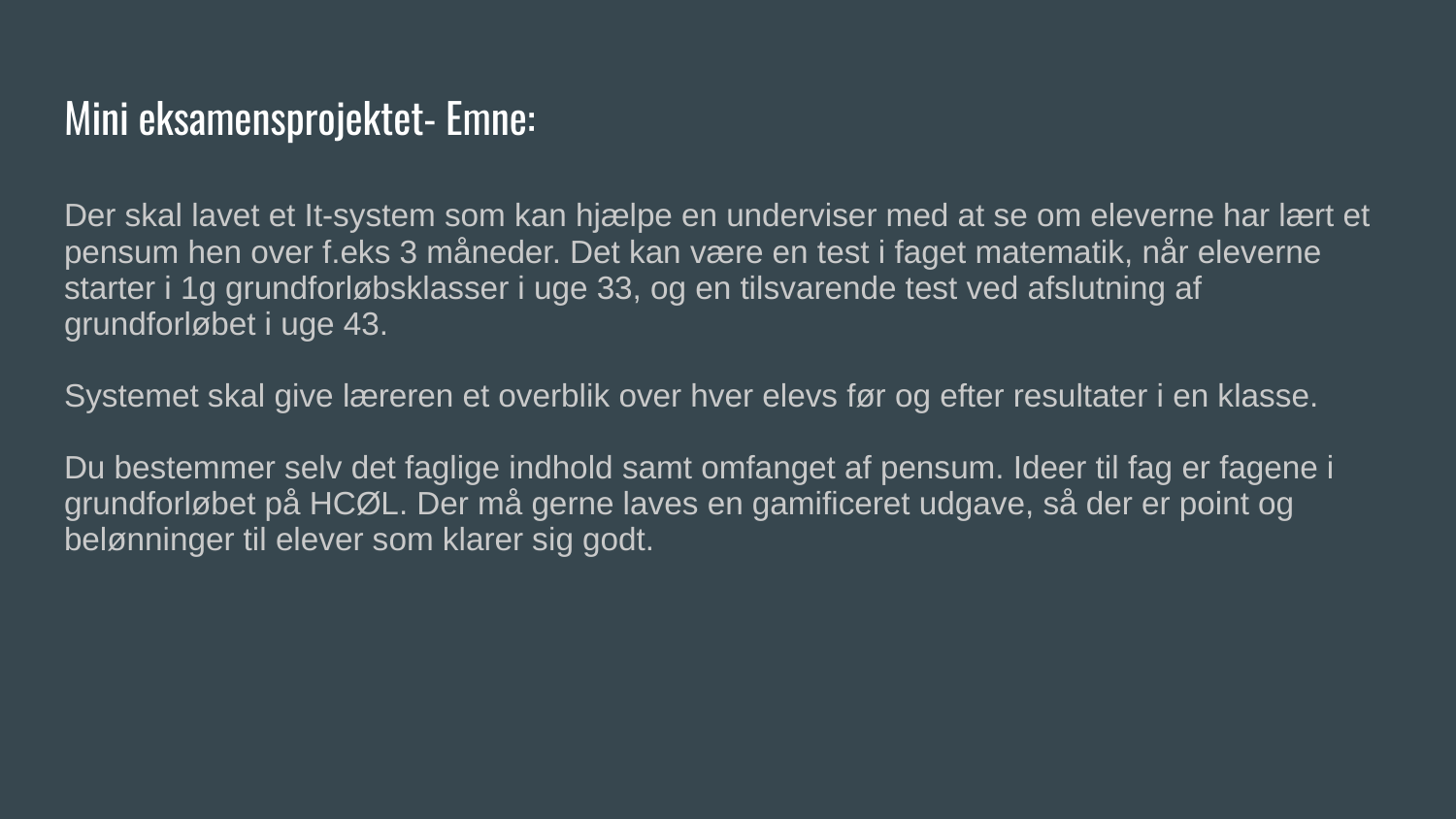

# Mini eksamensprojektet- Emne:
Der skal lavet et It-system som kan hjælpe en underviser med at se om eleverne har lært et pensum hen over f.eks 3 måneder. Det kan være en test i faget matematik, når eleverne starter i 1g grundforløbsklasser i uge 33, og en tilsvarende test ved afslutning af grundforløbet i uge 43.
Systemet skal give læreren et overblik over hver elevs før og efter resultater i en klasse.
Du bestemmer selv det faglige indhold samt omfanget af pensum. Ideer til fag er fagene i grundforløbet på HCØL. Der må gerne laves en gamificeret udgave, så der er point og belønninger til elever som klarer sig godt.